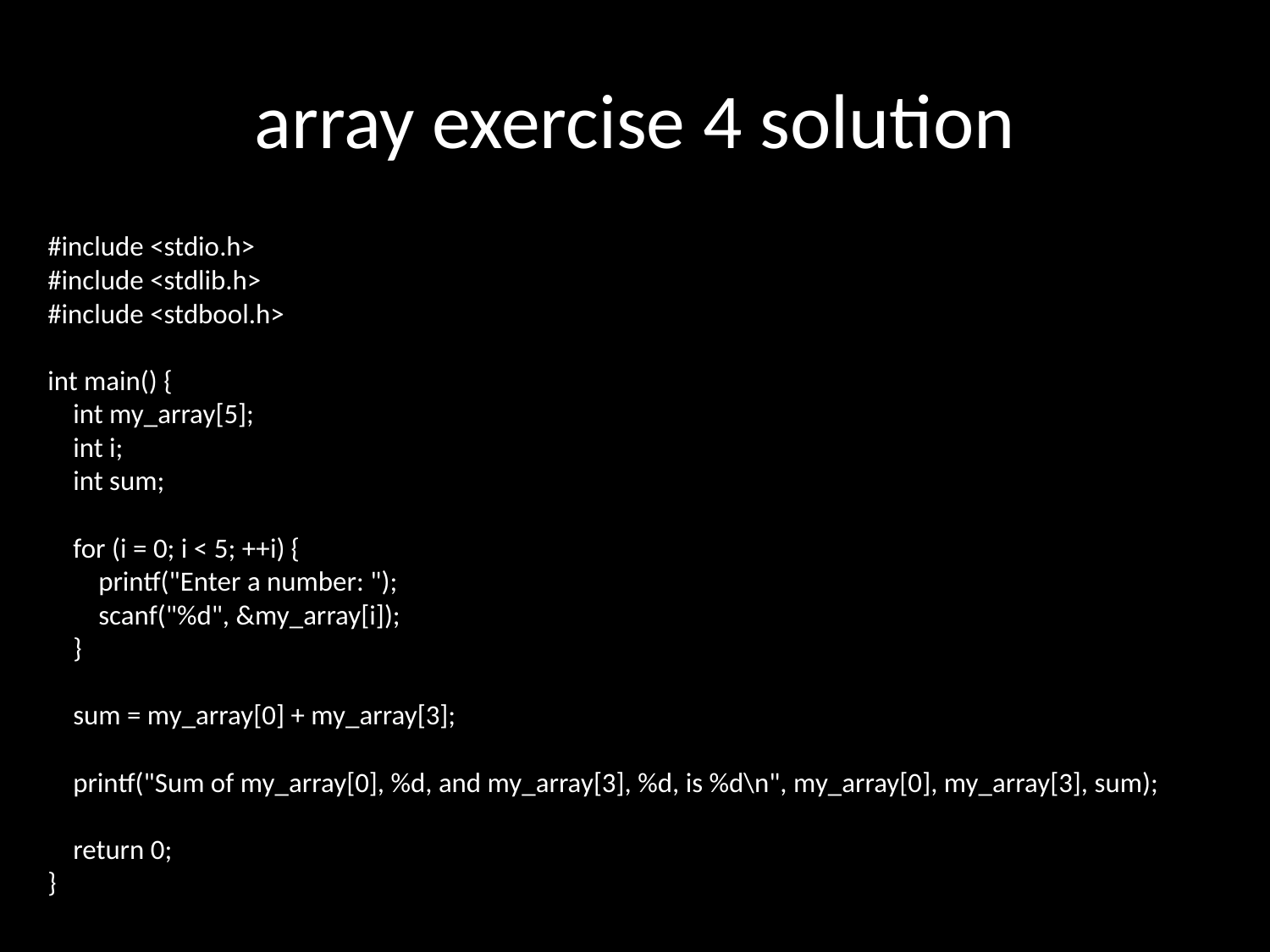

# array exercise 4 solution
#include <stdio.h>
#include <stdlib.h>
#include <stdbool.h>

int main() {
    int my_array[5];
    int i;
    int sum;

    for (i = 0; i < 5; ++i) {
        printf("Enter a number: ");
        scanf("%d", &my_array[i]);
    }

    sum = my_array[0] + my_array[3];

    printf("Sum of my_array[0], %d, and my_array[3], %d, is %d\n", my_array[0], my_array[3], sum);

    return 0;
}